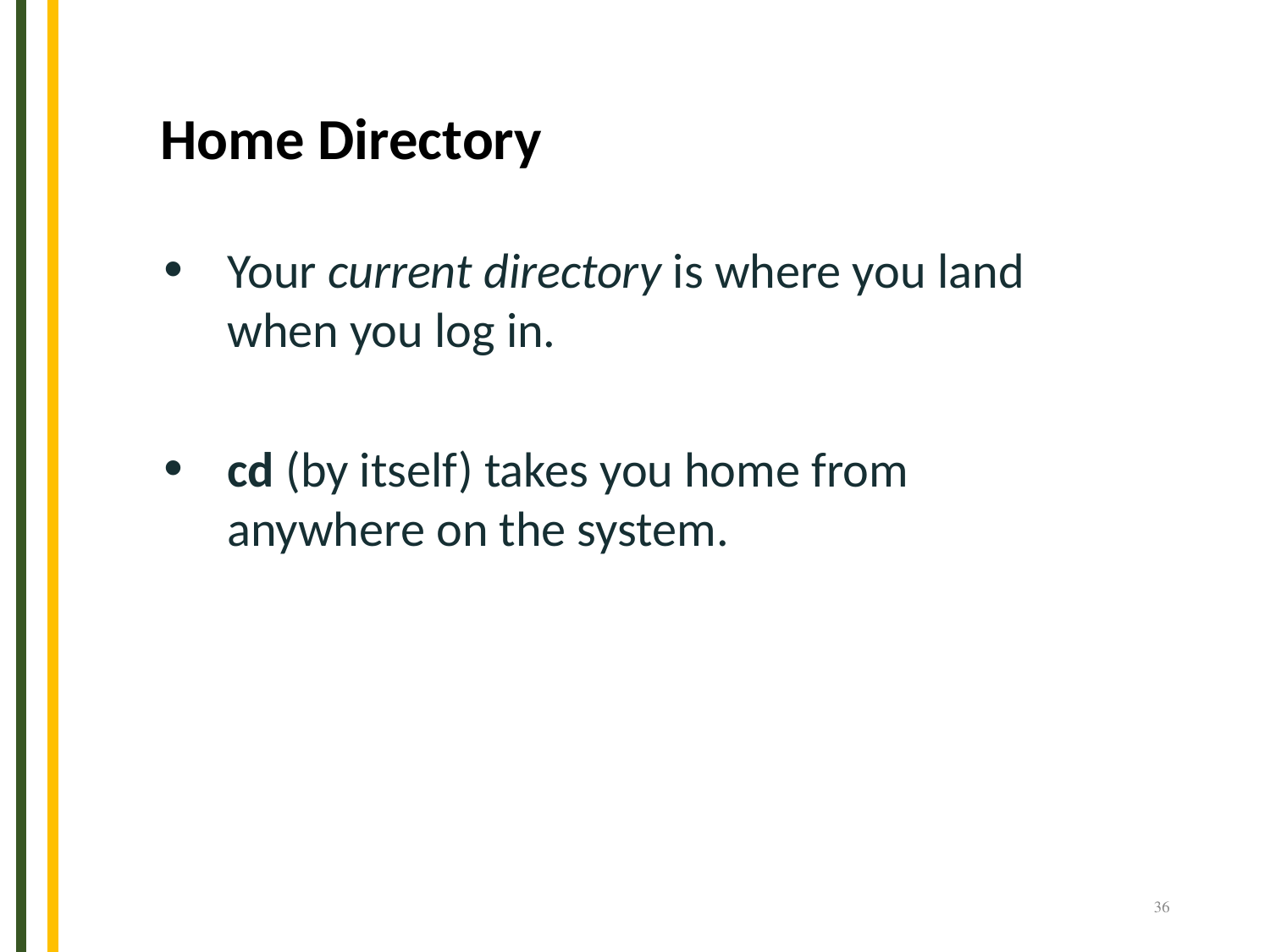

Home Directory
Your current directory is where you land when you log in.

cd (by itself) takes you home from anywhere on the system.

36